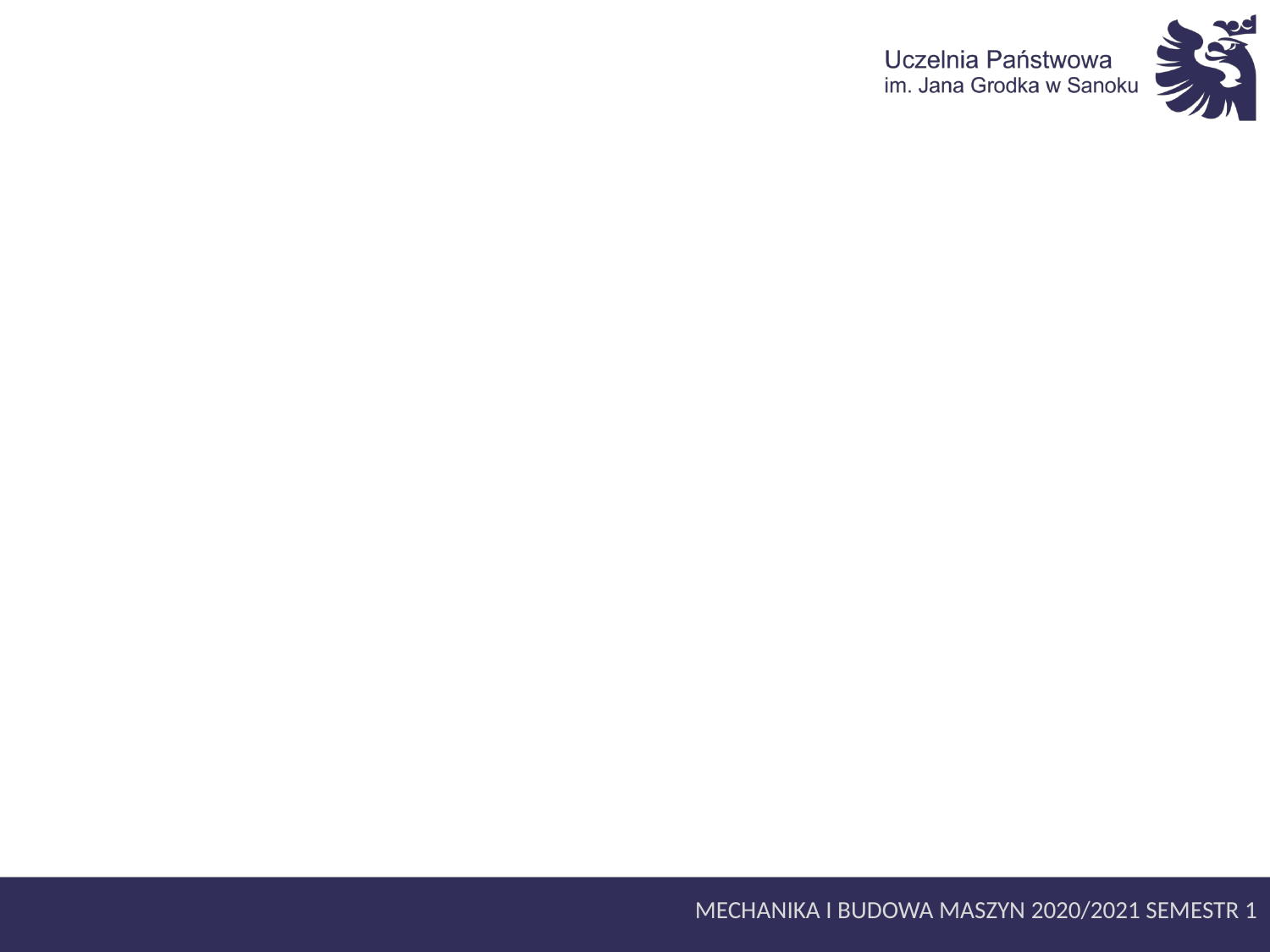

MECHANIKA I BUDOWA MASZYN 2020/2021 SEMESTR 1